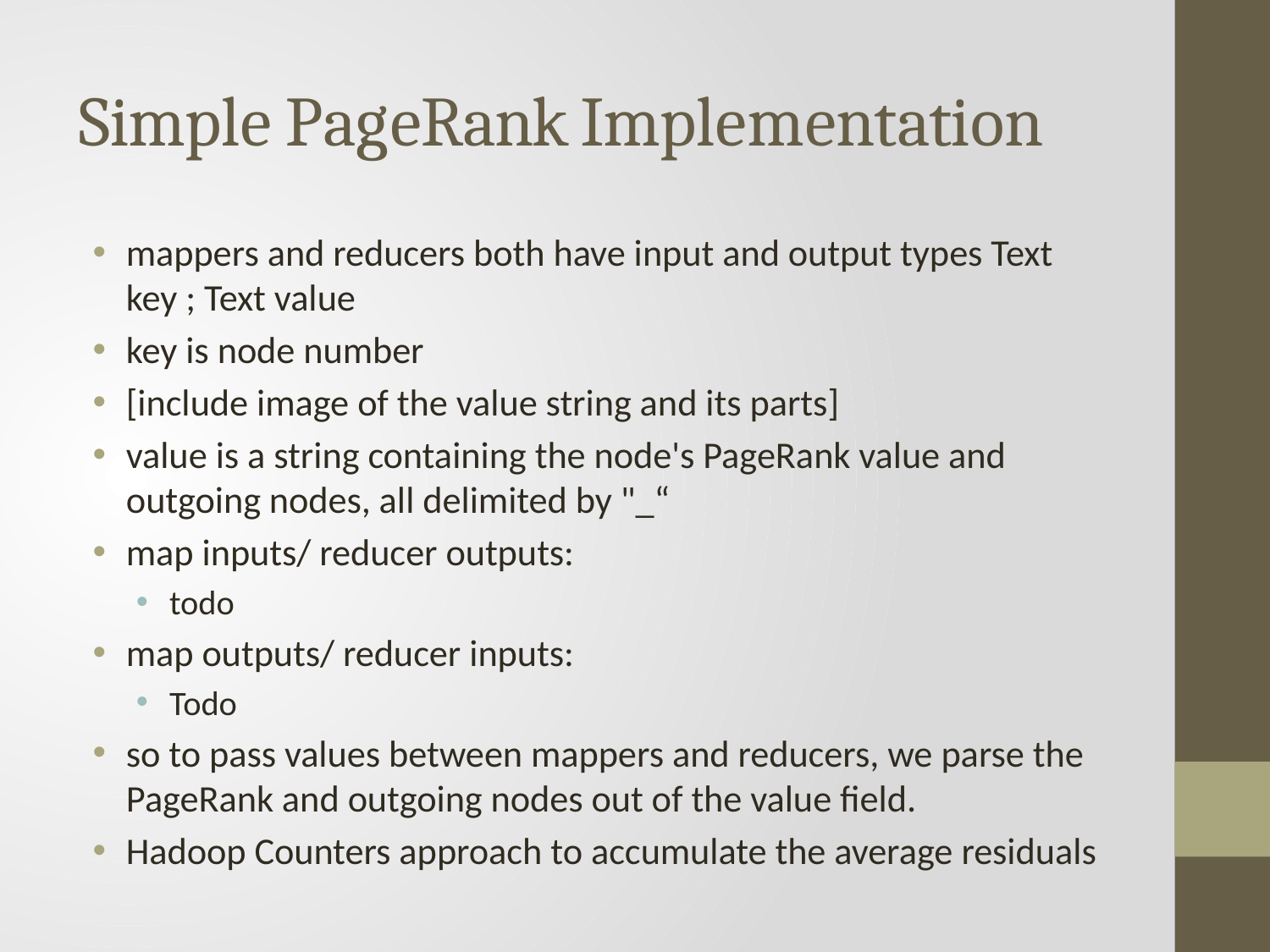

# Simple PageRank Implementation
mappers and reducers both have input and output types Text key ; Text value
key is node number
[include image of the value string and its parts]
value is a string containing the node's PageRank value and outgoing nodes, all delimited by "_“
map inputs/ reducer outputs:
todo
map outputs/ reducer inputs:
Todo
so to pass values between mappers and reducers, we parse the PageRank and outgoing nodes out of the value field.
Hadoop Counters approach to accumulate the average residuals